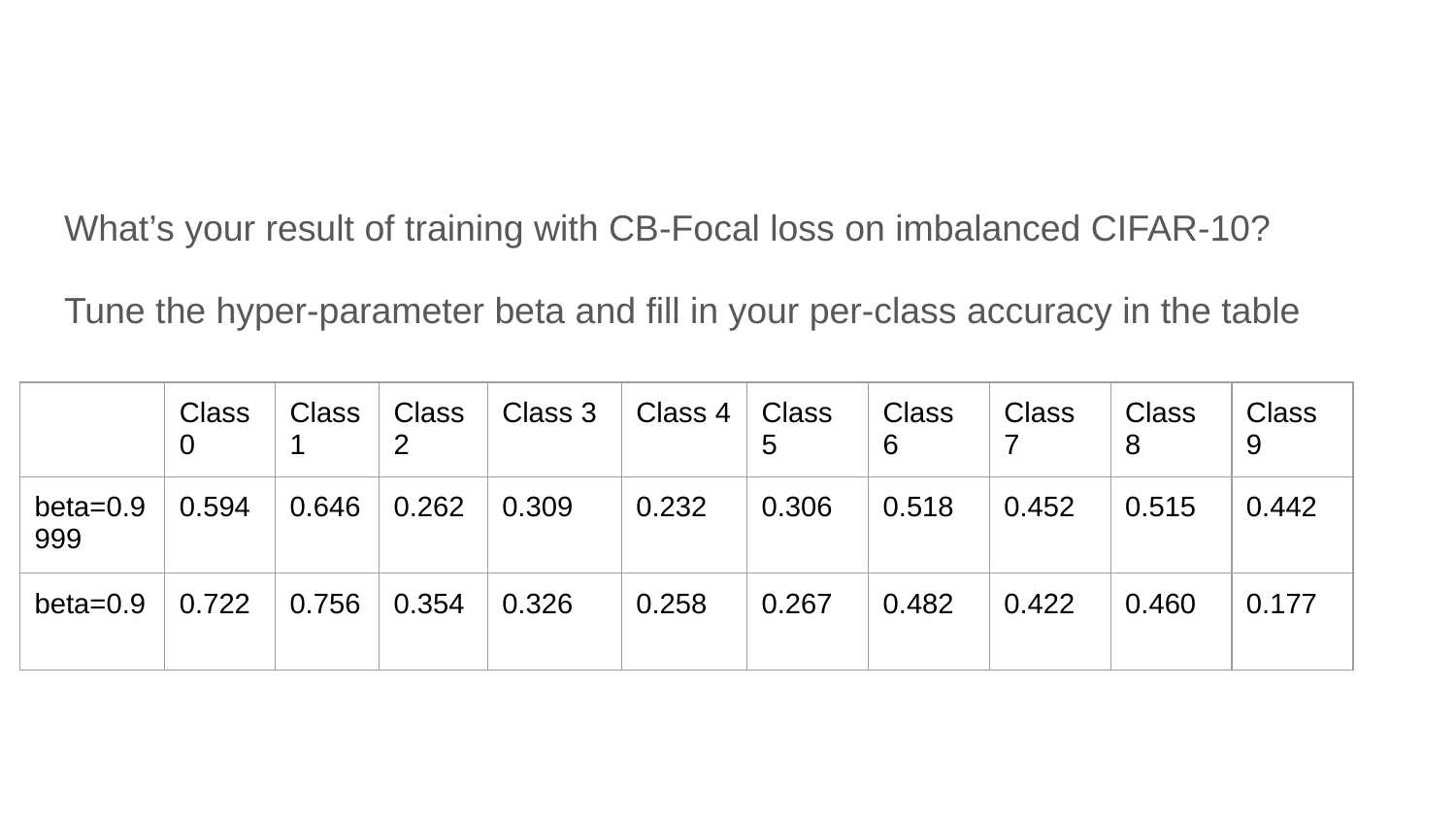

What’s your result of training with CB-Focal loss on imbalanced CIFAR-10?
Tune the hyper-parameter beta and fill in your per-class accuracy in the table
|  | Class 0 | Class 1 | Class 2 | Class 3 | Class 4 | Class 5 | Class 6 | Class 7 | Class 8 | Class 9 |
| --- | --- | --- | --- | --- | --- | --- | --- | --- | --- | --- |
| beta=0.9999 | 0.594 | 0.646 | 0.262 | 0.309 | 0.232 | 0.306 | 0.518 | 0.452 | 0.515 | 0.442 |
| beta=0.9 | 0.722 | 0.756 | 0.354 | 0.326 | 0.258 | 0.267 | 0.482 | 0.422 | 0.460 | 0.177 |